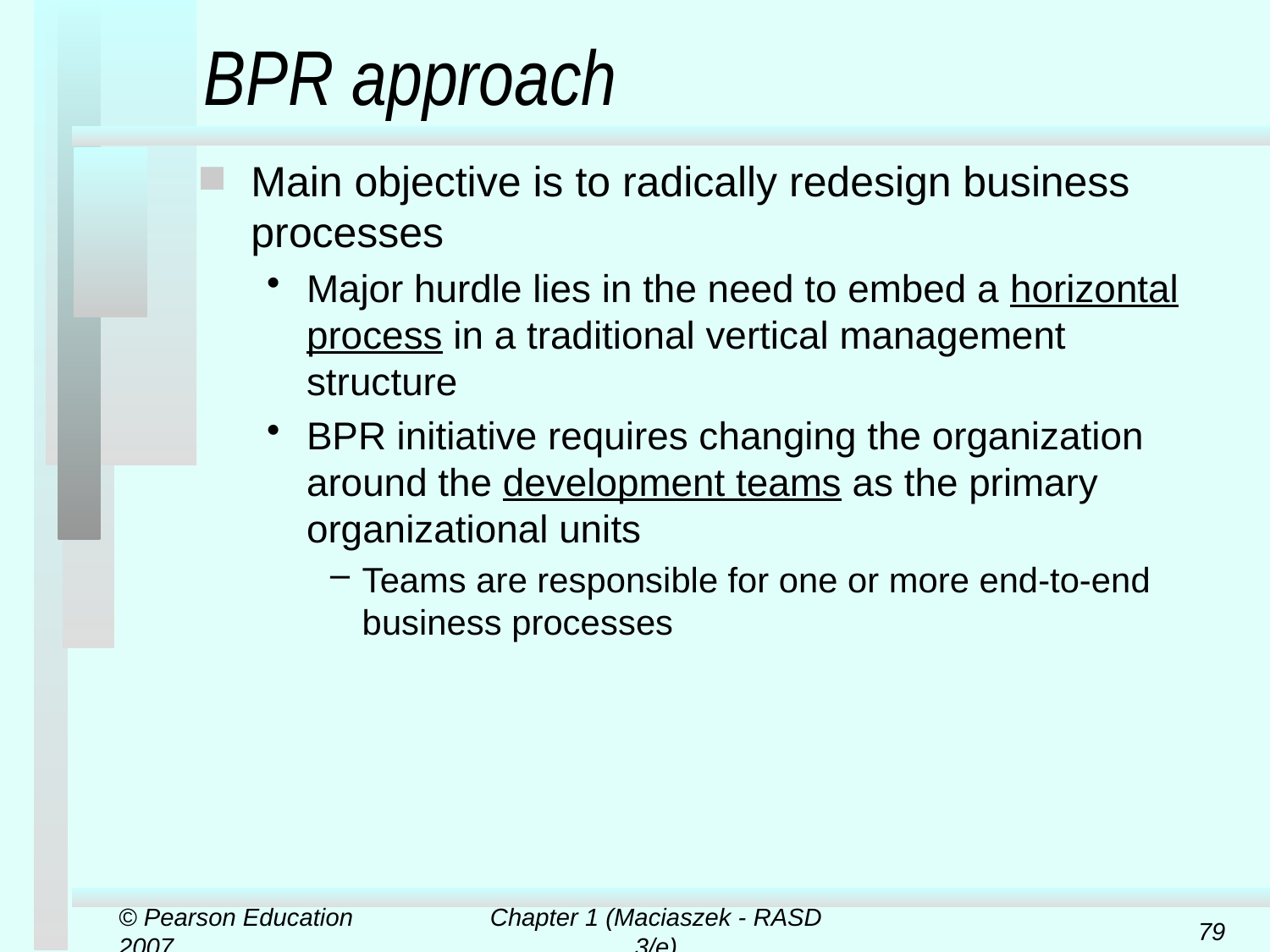

# BPR approach
Main objective is to radically redesign business processes
Major hurdle lies in the need to embed a horizontal process in a traditional vertical management structure
BPR initiative requires changing the organization around the development teams as the primary organizational units
Teams are responsible for one or more end-to-end business processes

© Pearson Education 2007
Chapter 1 (Maciaszek - RASD 3/e)
79